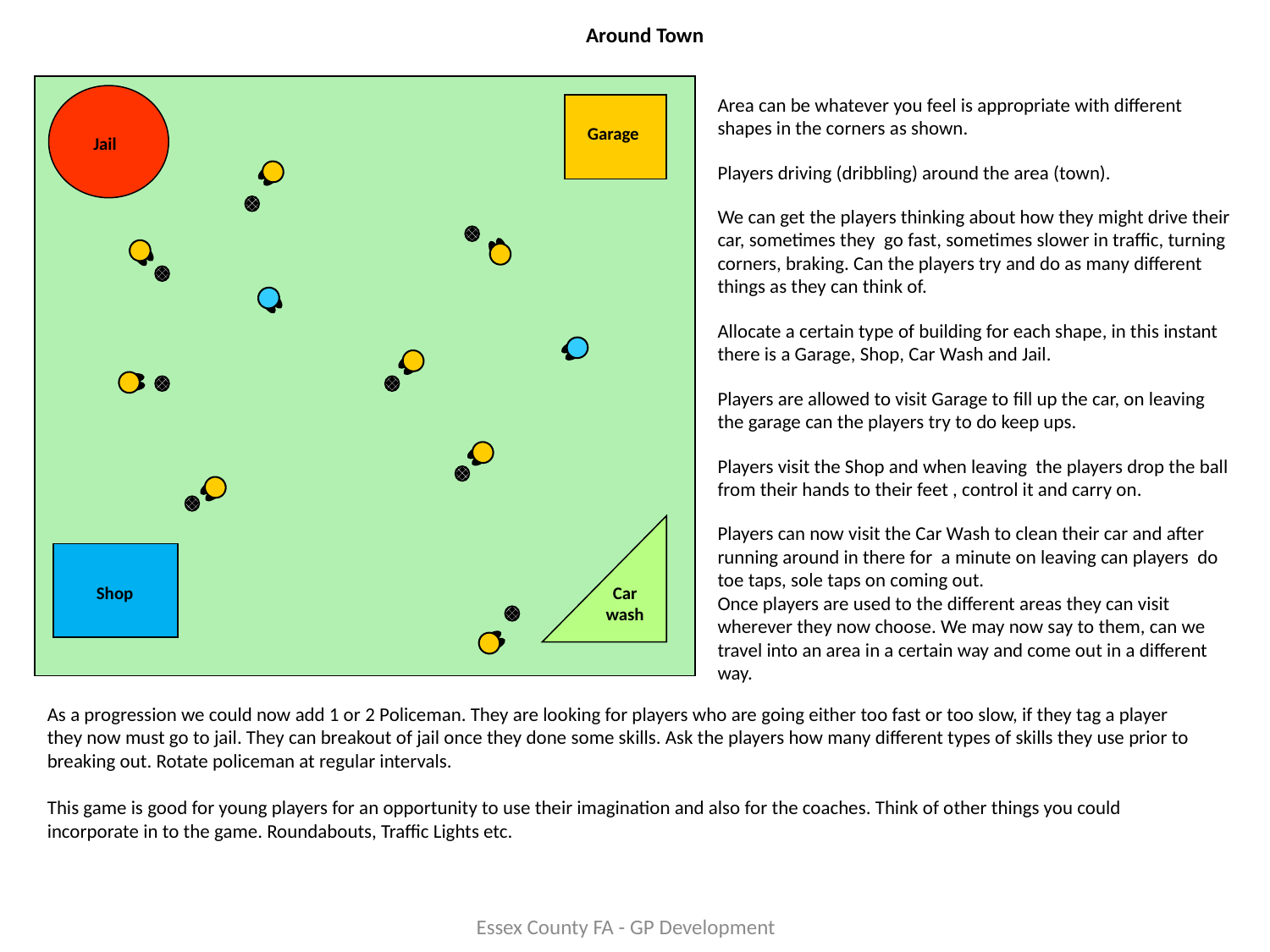

Around Town

Area can be whatever you feel is appropriate with different shapes in the corners as shown.

Players driving (dribbling) around the area (town).

We can get the players thinking about how they might drive their car, sometimes they  go fast, sometimes slower in traffic, turning corners, braking. Can the players try and do as many different things as they can think of.

Allocate a certain type of building for each shape, in this instant there is a Garage, Shop, Car Wash and Jail.

Players are allowed to visit Garage to fill up the car, on leaving the garage can the players try to do keep ups.

Players visit the Shop and when leaving  the players drop the ball from their hands to their feet , control it and carry on.

Players can now visit the Car Wash to clean their car and after running around in there for  a minute on leaving can players  do toe taps, sole taps on coming out.
Once players are used to the different areas they can visit wherever they now choose. We may now say to them, can we travel into an area in a certain way and come out in a different way.

Garage
Jail

Shop
Car
wash

As a progression we could now add 1 or 2 Policeman. They are looking for players who are going either too fast or too slow, if they tag a player they now must go to jail. They can breakout of jail once they done some skills. Ask the players how many different types of skills they use prior to breaking out. Rotate policeman at regular intervals.

This game is good for young players for an opportunity to use their imagination and also for the coaches. Think of other things you could incorporate in to the game. Roundabouts, Traffic Lights etc.
Essex County FA - GP Development